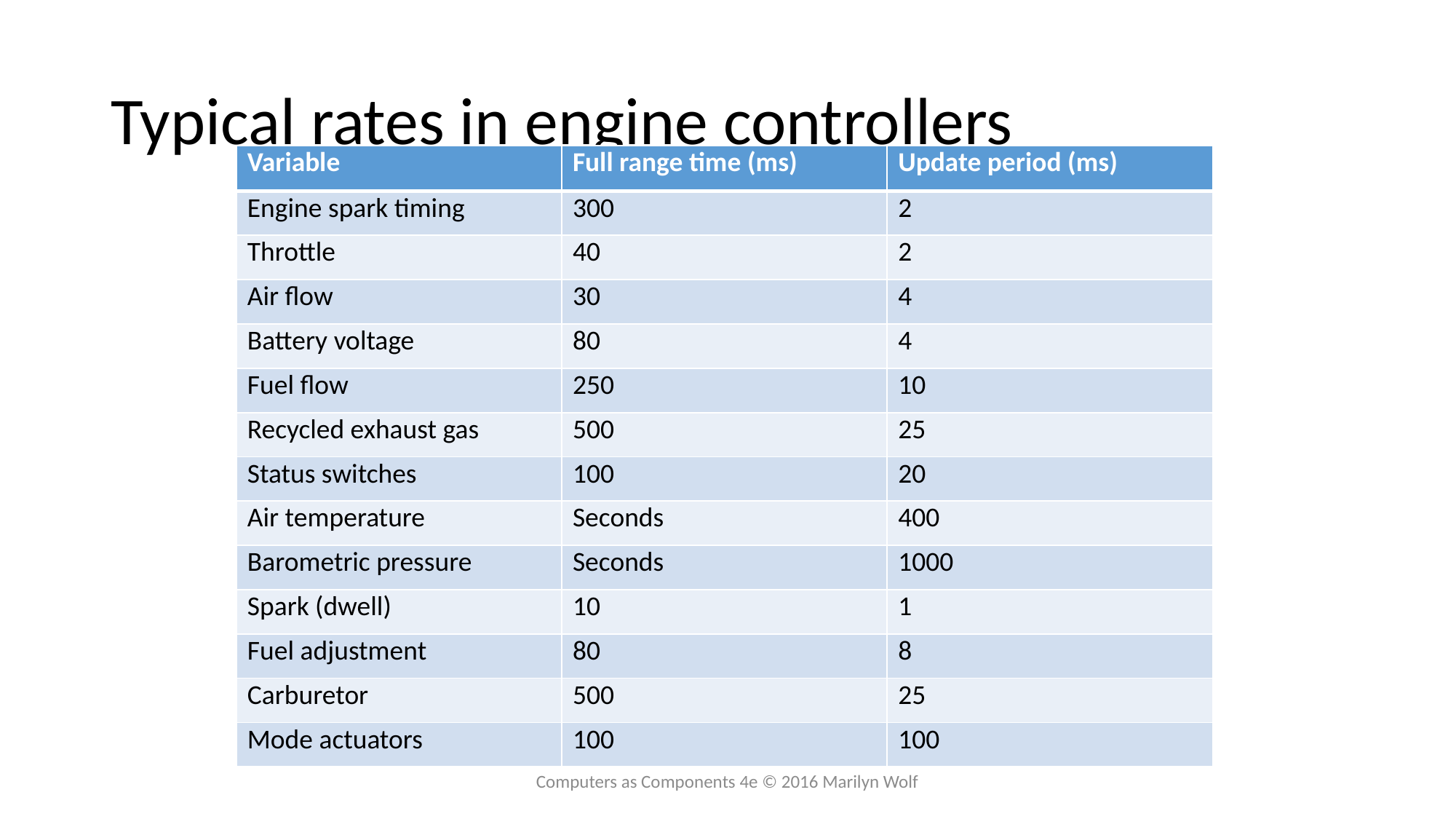

# Typical rates in engine controllers
| Variable | Full range time (ms) | Update period (ms) |
| --- | --- | --- |
| Engine spark timing | 300 | 2 |
| Throttle | 40 | 2 |
| Air flow | 30 | 4 |
| Battery voltage | 80 | 4 |
| Fuel flow | 250 | 10 |
| Recycled exhaust gas | 500 | 25 |
| Status switches | 100 | 20 |
| Air temperature | Seconds | 400 |
| Barometric pressure | Seconds | 1000 |
| Spark (dwell) | 10 | 1 |
| Fuel adjustment | 80 | 8 |
| Carburetor | 500 | 25 |
| Mode actuators | 100 | 100 |
Computers as Components 4e © 2016 Marilyn Wolf